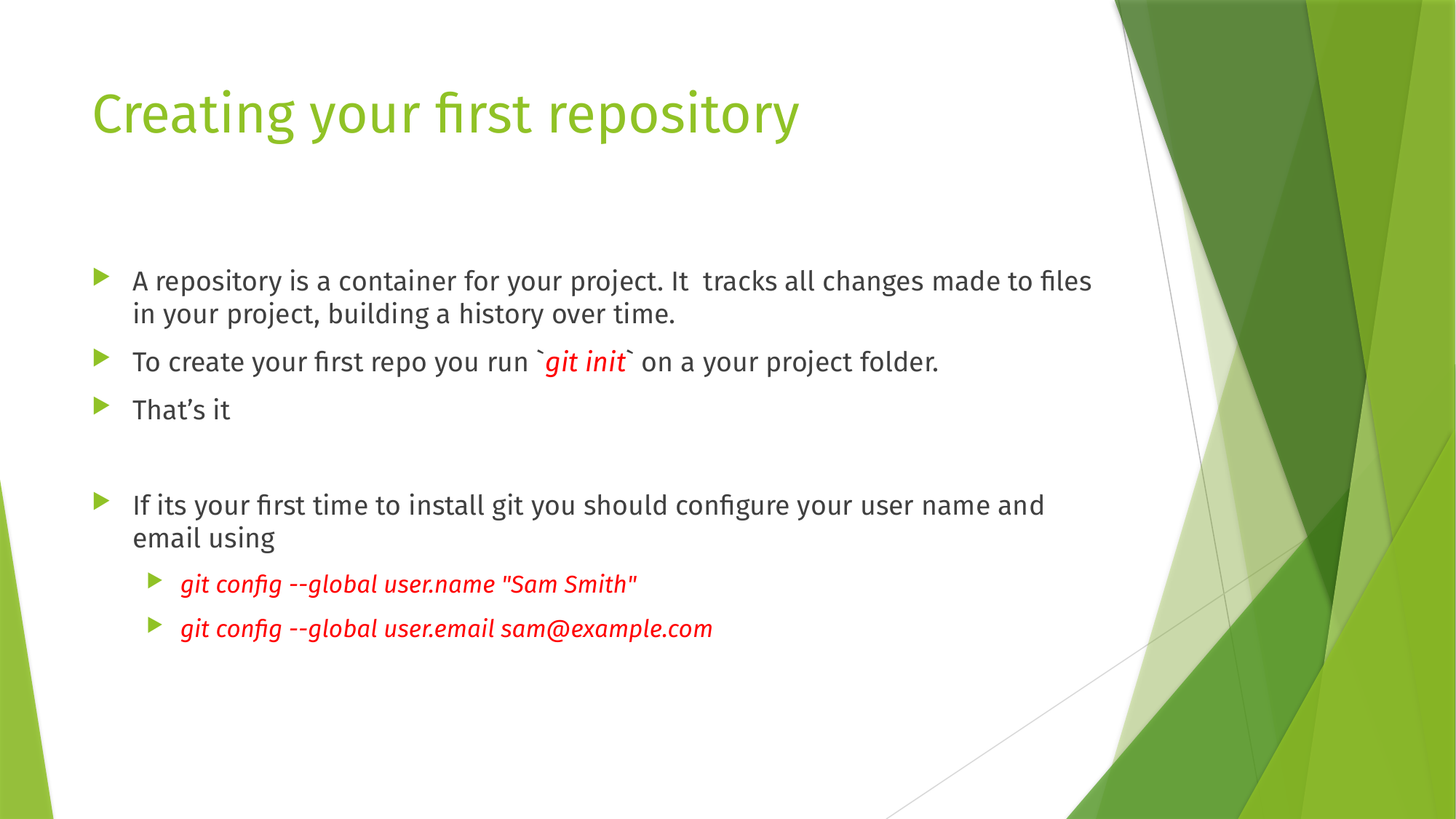

# Creating your first repository
A repository is a container for your project. It  tracks all changes made to files in your project, building a history over time.
To create your first repo you run `git init` on a your project folder.
That’s it

If its your first time to install git you should configure your user name and email using
git config --global user.name "Sam Smith"
git config --global user.email sam@example.com